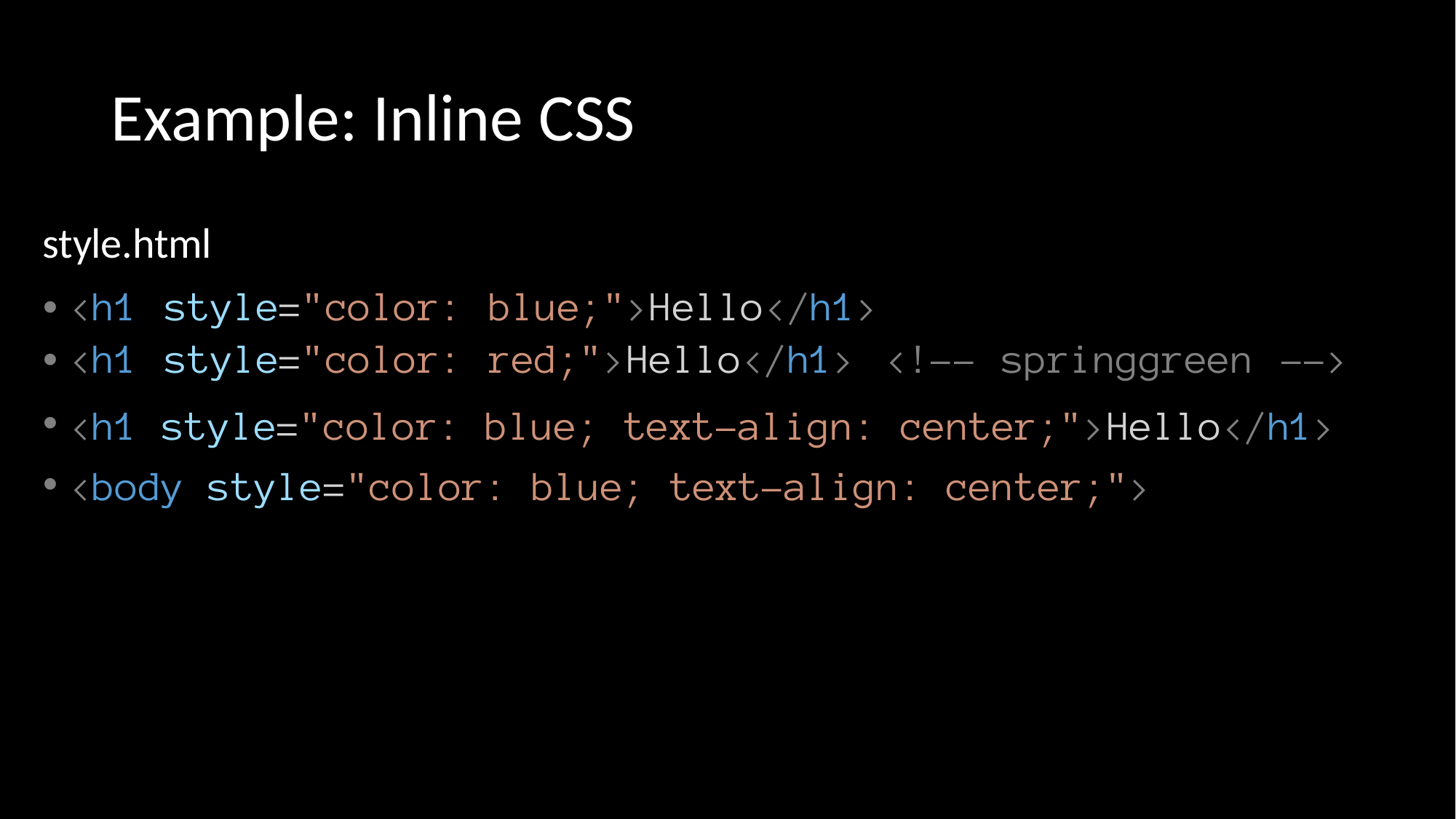

# Example: Inline CSS
style.html

<h1 style="color: blue; text-align: center;">Hello</h1>
<body style="color: blue; text-align: center;">
| <h1 | style="color: | blue;">Hello</h1> |  |  |  |
| --- | --- | --- | --- | --- | --- |
| <h1 | style="color: | red;">Hello</h1> | <!-- | springgreen | --> |